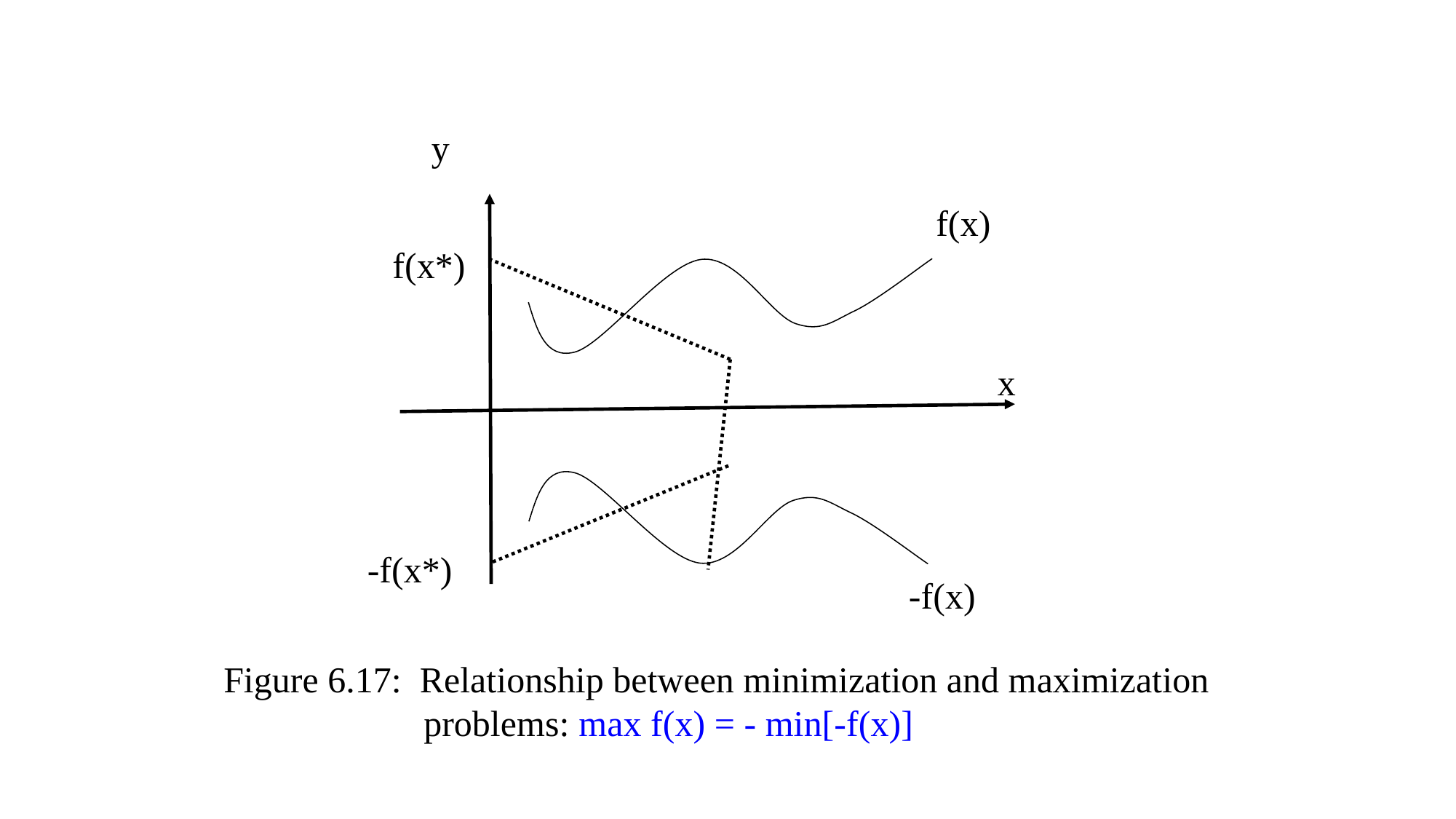

y

f(x)
f(x*)

x

-f(x*)
-f(x)
Figure 6.17:  Relationship between minimization and maximization 	          problems: max f(x) = - min[-f(x)]